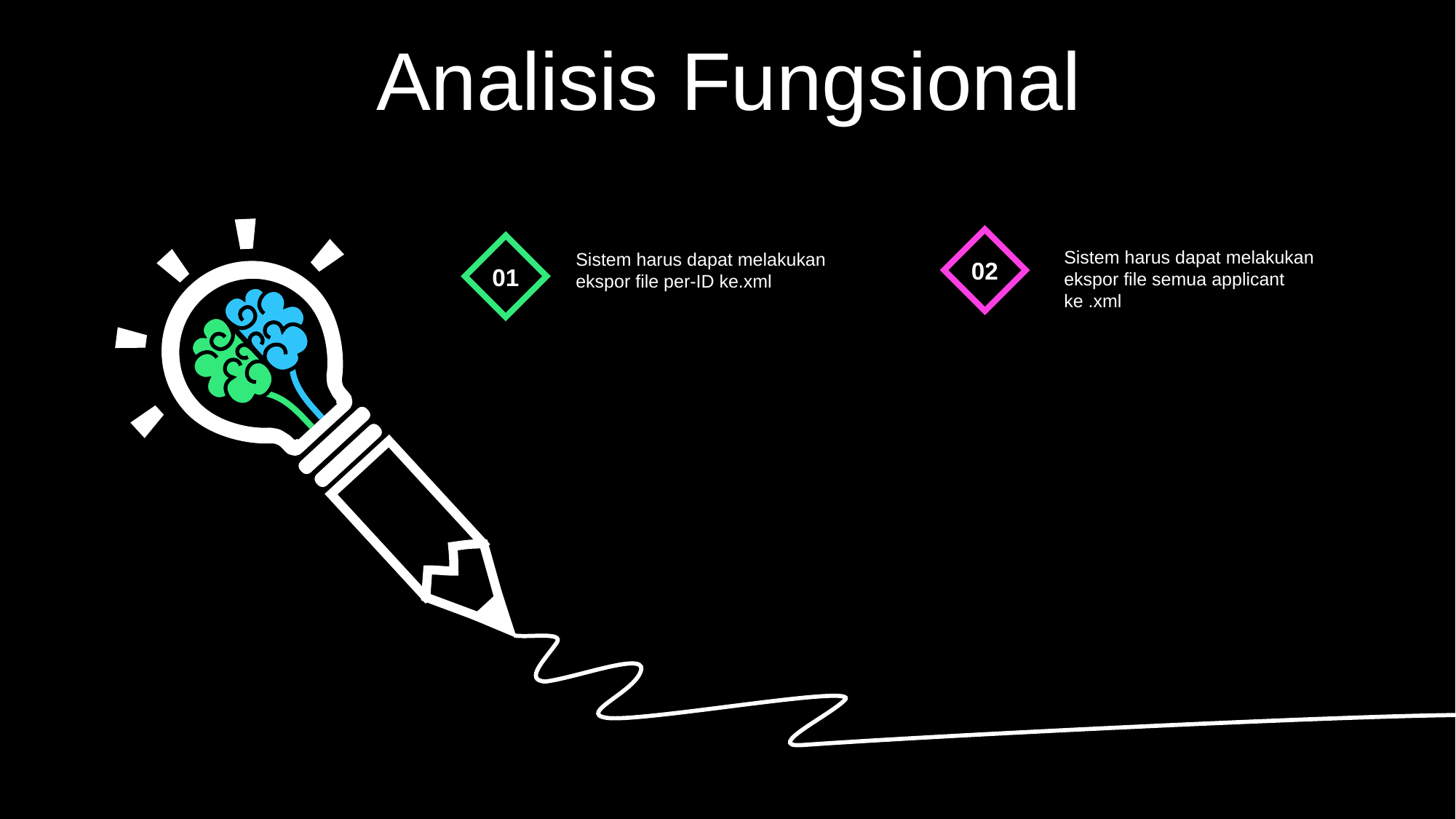

Analisis Fungsional

02

01
Sistem harus dapat melakukan ekspor file semua applicant ke .xml
Sistem harus dapat melakukan ekspor file per-ID ke.xml